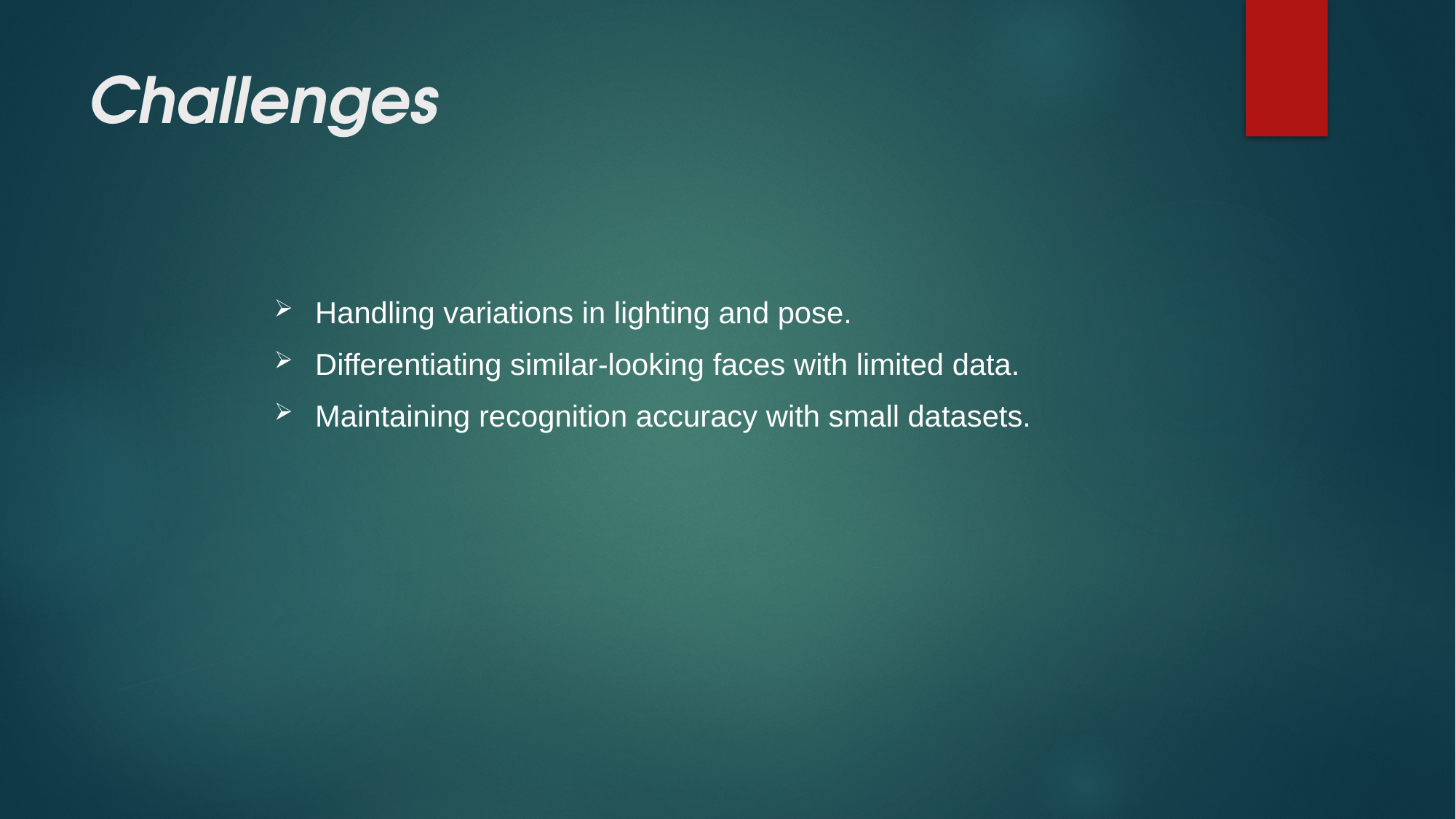

# Challenges
Handling variations in lighting and pose.
Differentiating similar-looking faces with limited data.
Maintaining recognition accuracy with small datasets.